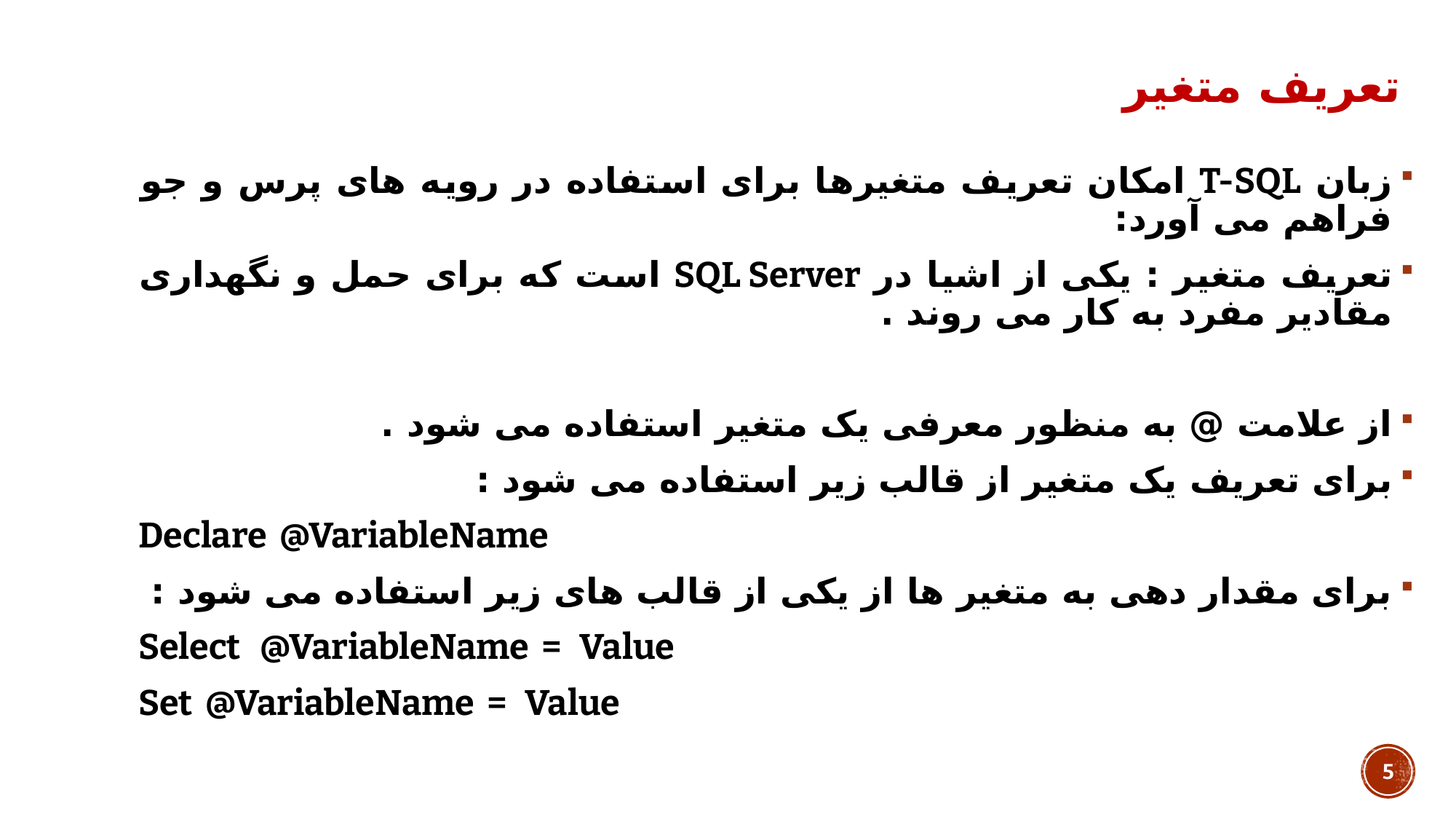

# تعريف متغير
زبان T-SQL امکان تعريف متغيرها برای استفاده در رويه های پرس و جو فراهم می آورد:
تعریف متغیر : یکی از اشیا در SQL Server است که برای حمل و نگهداری مقادیر مفرد به کار می روند .

از علامت @ به منظور معرفی یک متغیر استفاده می شود .
برای تعریف یک متغیر از قالب زیر استفاده می شود :
Declare  @VariableName
برای مقدار دهی به متغیر ها از یکی از قالب های زیر استفاده می شود :
Select   @VariableName  =   Value
Set  @VariableName  =   Value

5